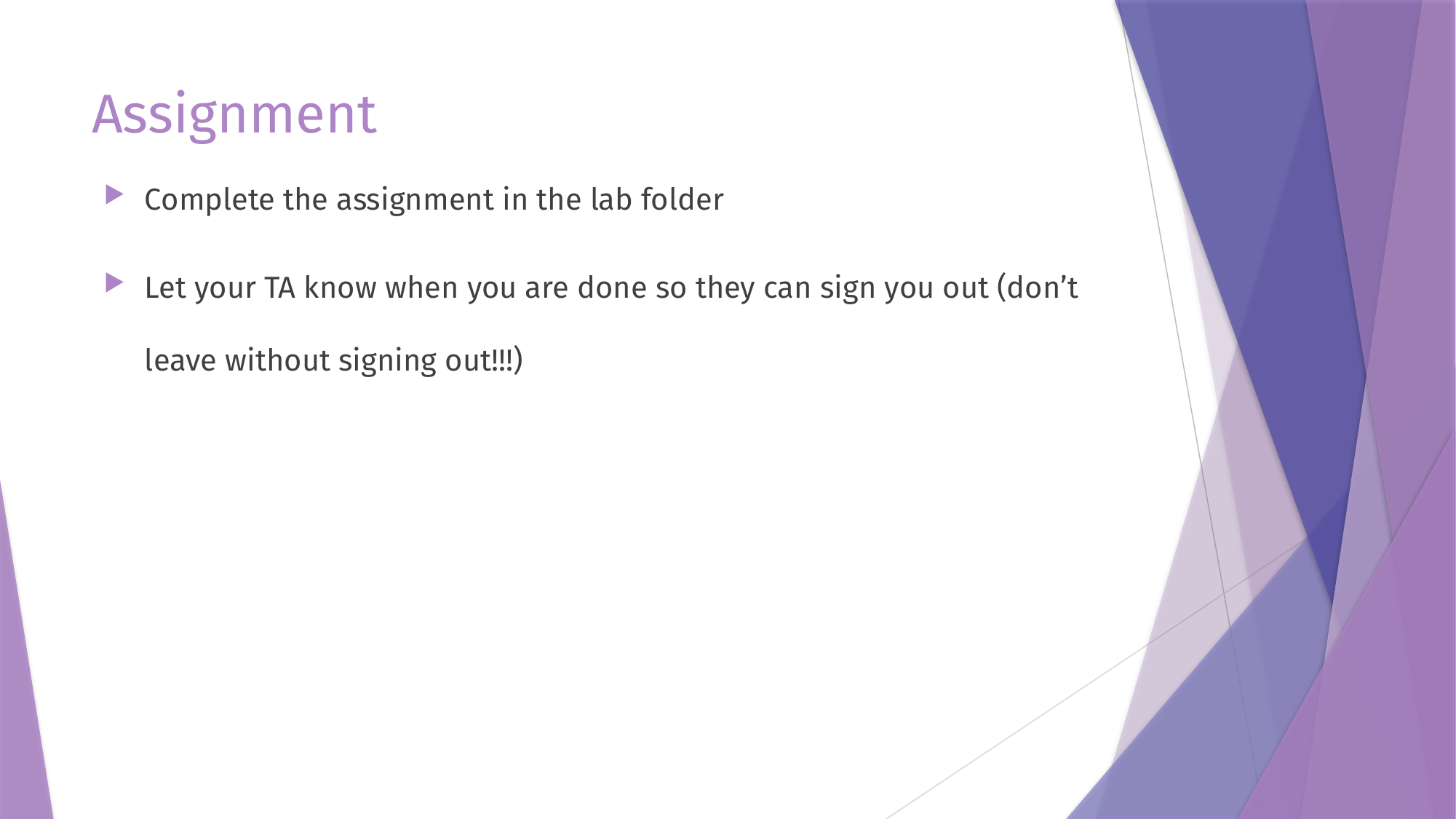

# Assignment
Complete the assignment in the lab folder
Let your TA know when you are done so they can sign you out (don’t leave without signing out!!!)